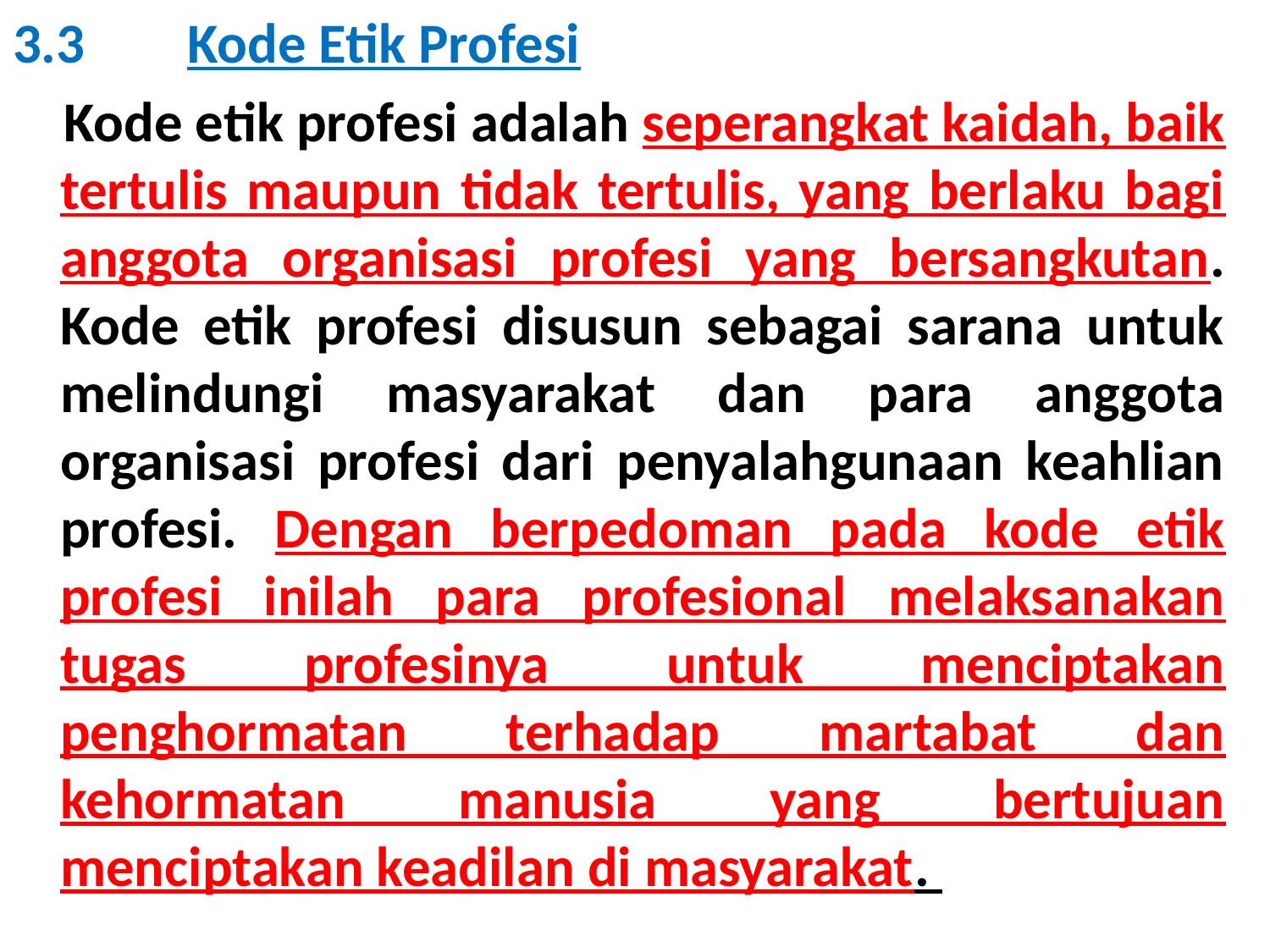

3.3	Kode Etik Profesi
    Kode etik profesi adalah seperangkat kaidah, baik tertulis maupun tidak tertulis, yang berlaku bagi anggota organisasi profesi yang bersangkutan. Kode etik profesi disusun sebagai sarana untuk melindungi masyarakat dan para anggota organisasi profesi dari penyalahgunaan keahlian profesi. Dengan berpedoman pada kode etik profesi inilah para profesional melaksanakan tugas profesinya untuk menciptakan penghormatan terhadap martabat dan kehormatan manusia yang bertujuan menciptakan keadilan di masyarakat.